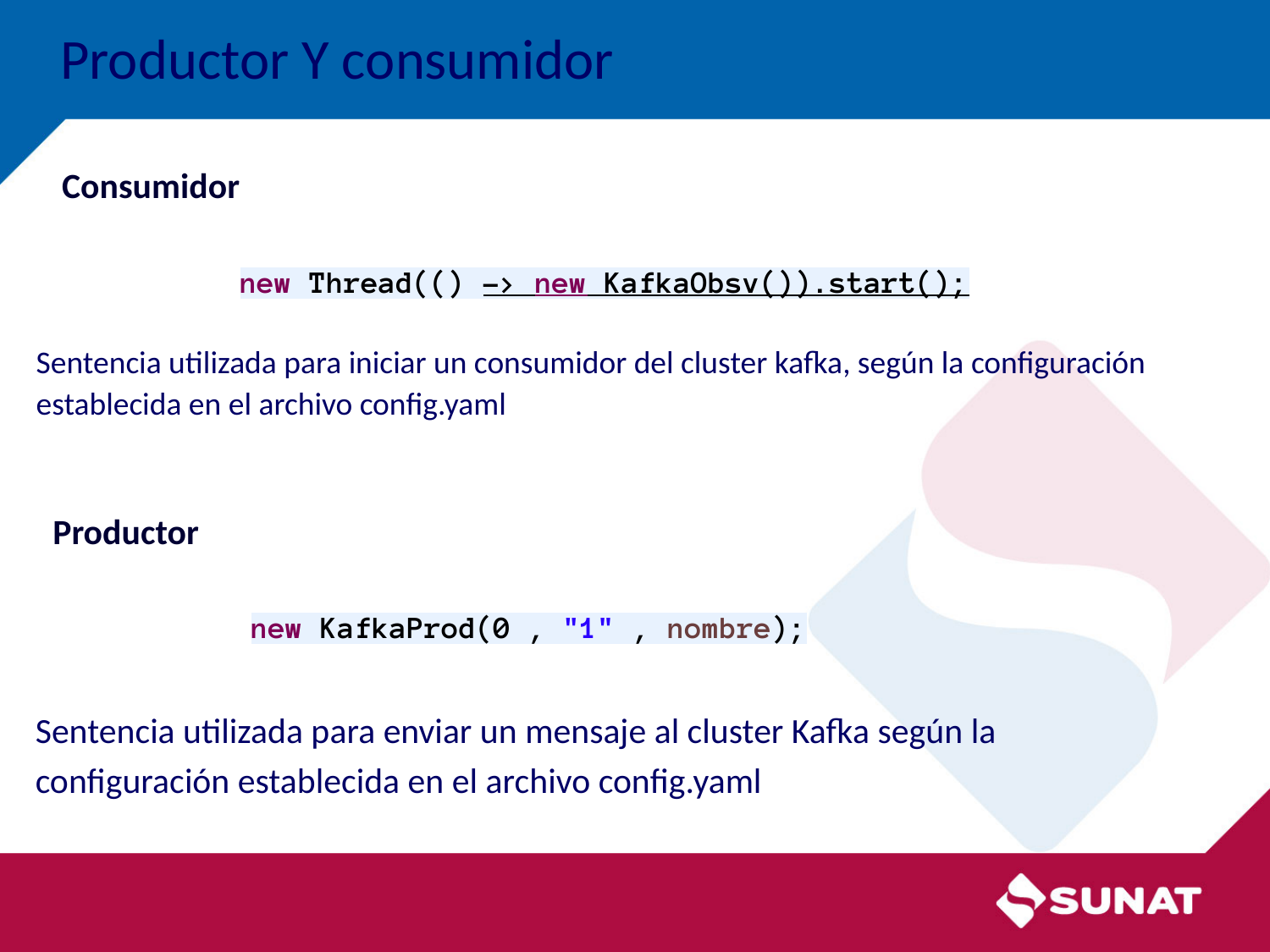

Productor Y consumidor
Consumidor

new Thread(() -> new KafkaObsv()).start();
Sentencia utilizada para iniciar un consumidor del cluster kafka, según la configuración establecida en el archivo config.yaml

Productor

new KafkaProd(0 , "1" , nombre);
Sentencia utilizada para enviar un mensaje al cluster Kafka según la configuración establecida en el archivo config.yaml